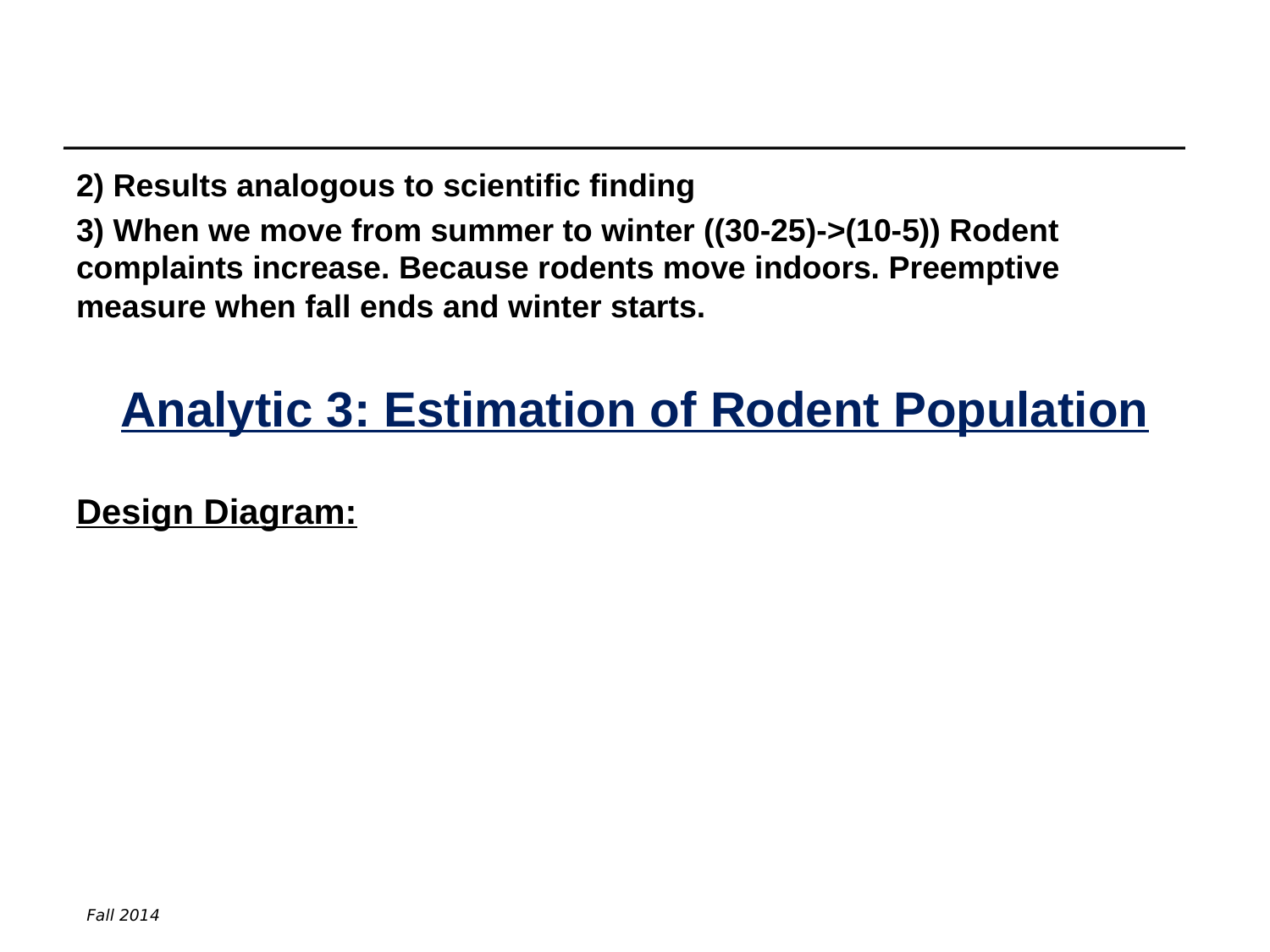

2) Results analogous to scientific finding
3) When we move from summer to winter ((30-25)->(10-5)) Rodent complaints increase. Because rodents move indoors. Preemptive measure when fall ends and winter starts.

Analytic 3: Estimation of Rodent Population

Design Diagram: